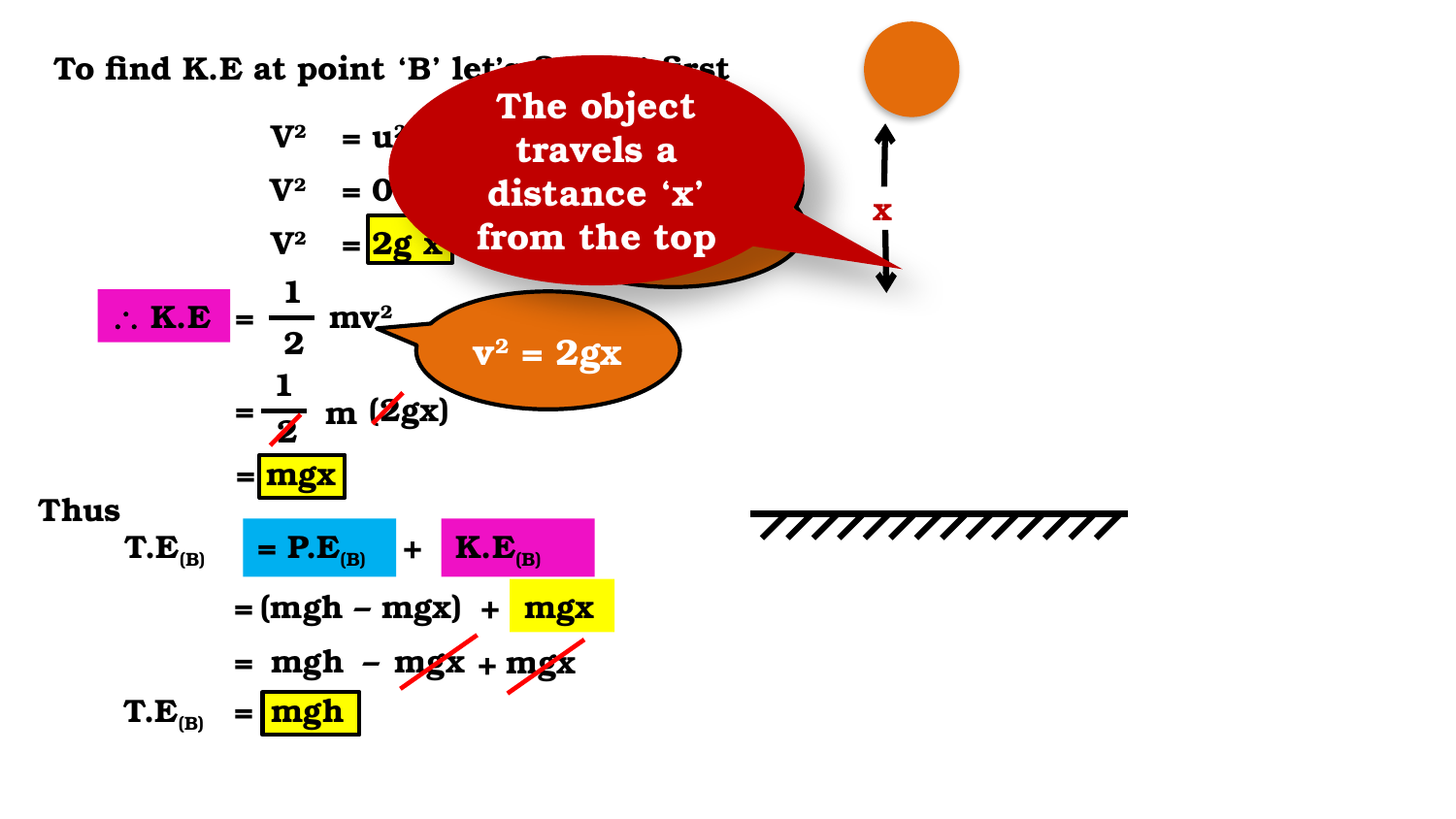

To find K.E at point ‘B’ let’s find ‘v’ first
The object travels a distance ‘x’ from the top
u = 0 ms-1 at rest
V2
= u2
+
2g s
V2
= 0
+
2g x
s = x m
x
V2
= 2g x

1
∴ K.E
=
mv2
v2 = 2gx
2
1
(2gx)
=
m
2
= mgx

Thus
T.E(B)
= P.E(B)
+
K.E(B)
= (mgh – mgx)
+
mgx
=  mgh
 –
mgx
mgx
+
T.E(B)
=  mgh